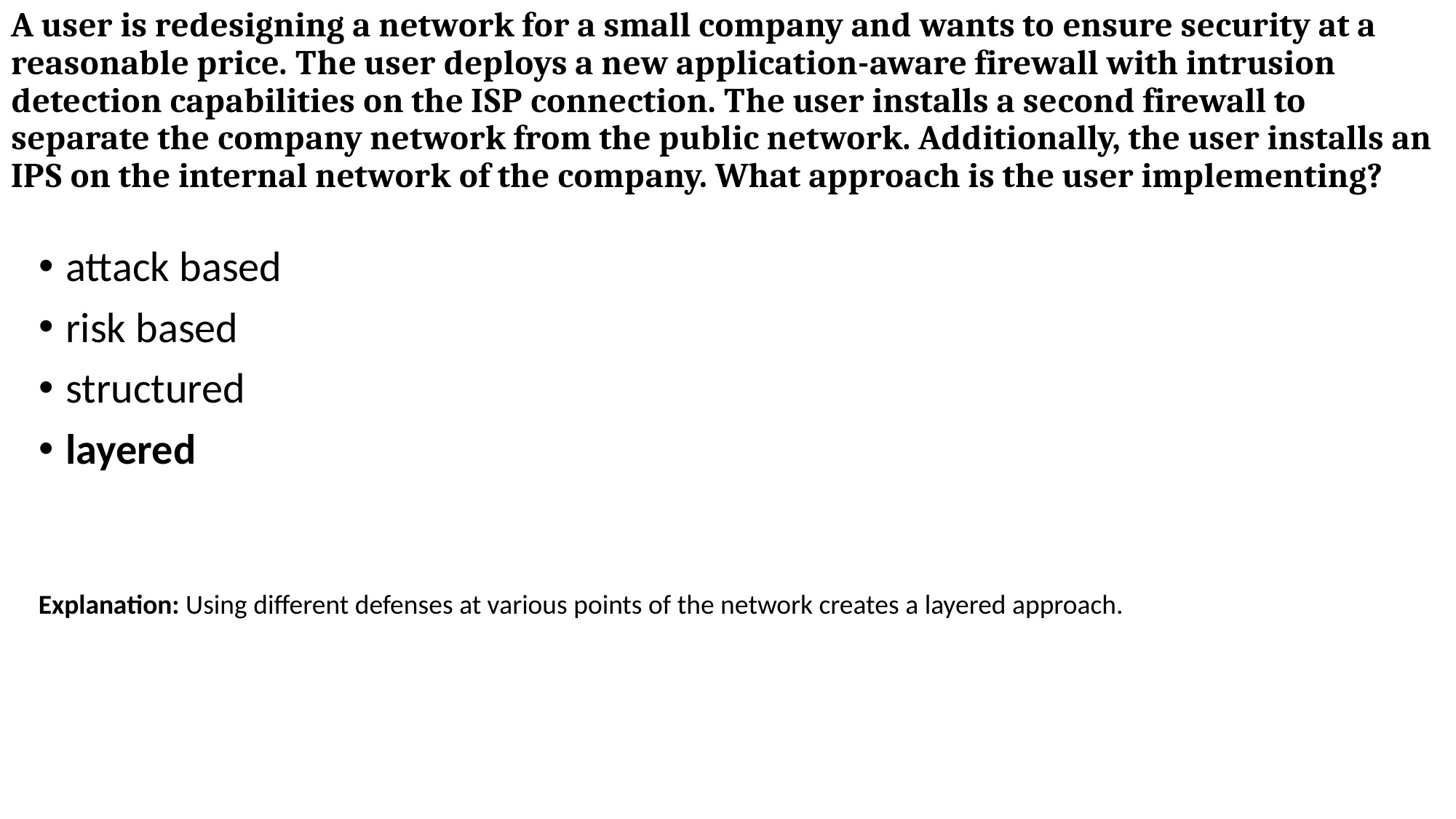

# A user is redesigning a network for a small company and wants to ensure security at a reasonable price. The user deploys a new application-aware firewall with intrusion detection capabilities on the ISP connection. The user installs a second firewall to separate the company network from the public network. Additionally, the user installs an IPS on the internal network of the company. What approach is the user implementing?
attack based
risk based
structured
layered

Explanation: Using different defenses at various points of the network creates a layered approach.